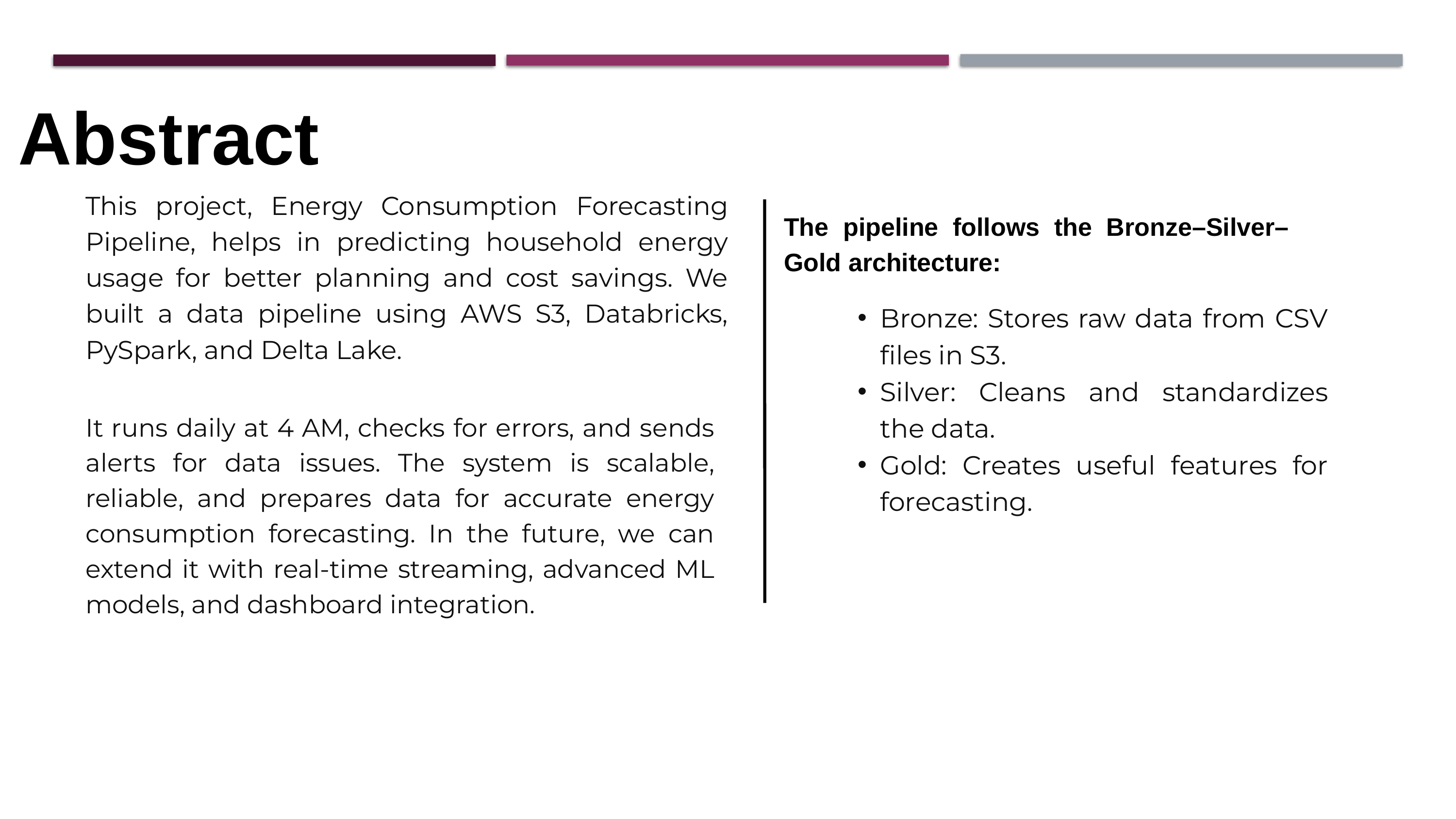

Abstract
This project, Energy Consumption Forecasting Pipeline, helps in predicting household energy usage for better planning and cost savings. We built a data pipeline using AWS S3, Databricks, PySpark, and Delta Lake.

The pipeline follows the Bronze–Silver–Gold architecture:
Bronze: Stores raw data from CSV files in S3.
Silver: Cleans and standardizes the data.
Gold: Creates useful features for forecasting.

It runs daily at 4 AM, checks for errors, and sends alerts for data issues. The system is scalable, reliable, and prepares data for accurate energy consumption forecasting. In the future, we can extend it with real-time streaming, advanced ML models, and dashboard integration.